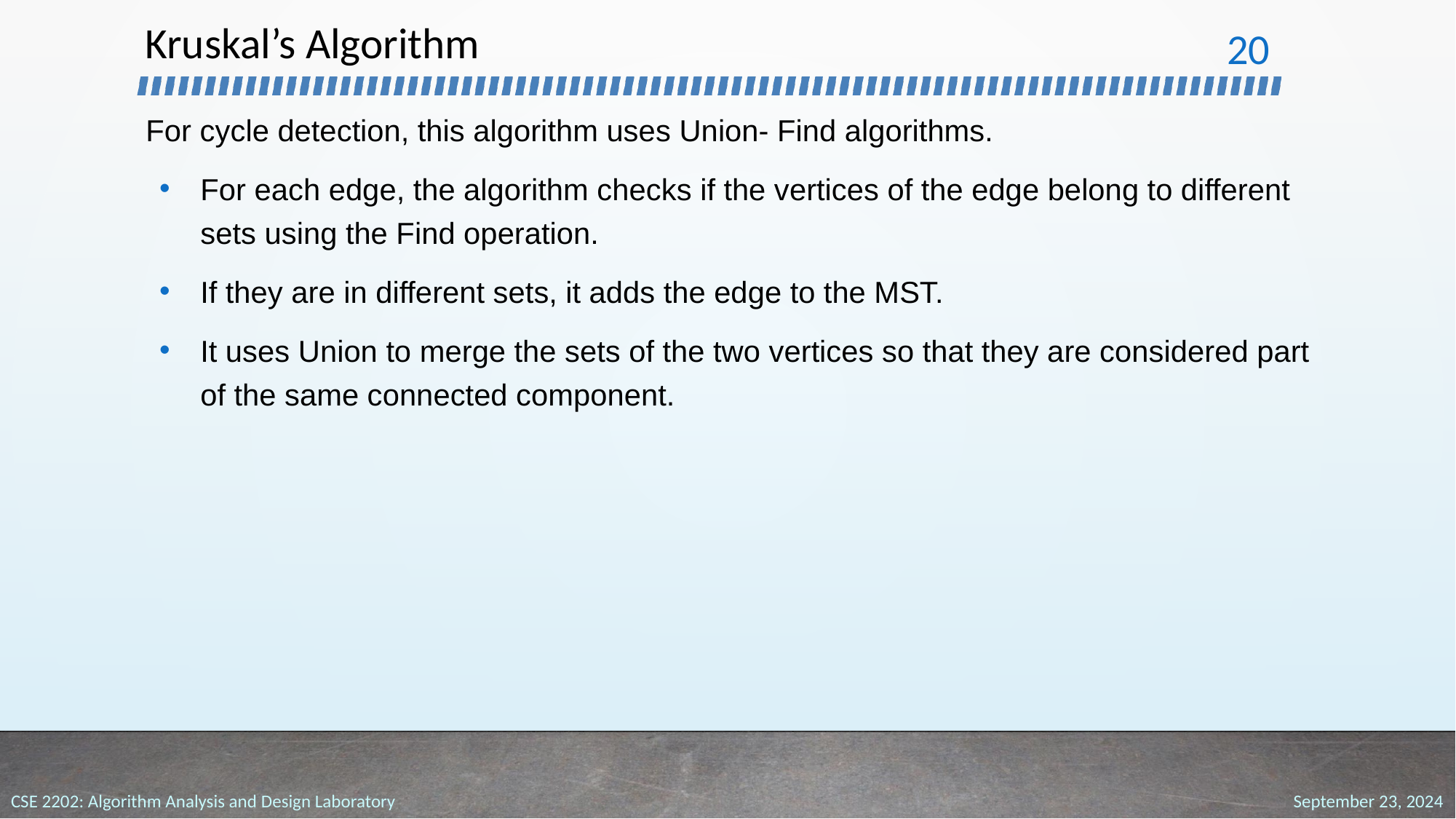

# Kruskal’s Algorithm
20
For cycle detection, this algorithm uses Union- Find algorithms.
For each edge, the algorithm checks if the vertices of the edge belong to different sets using the Find operation.
If they are in different sets, it adds the edge to the MST.
It uses Union to merge the sets of the two vertices so that they are considered part of the same connected component.
September 23, 2024
CSE 2202: Algorithm Analysis and Design Laboratory